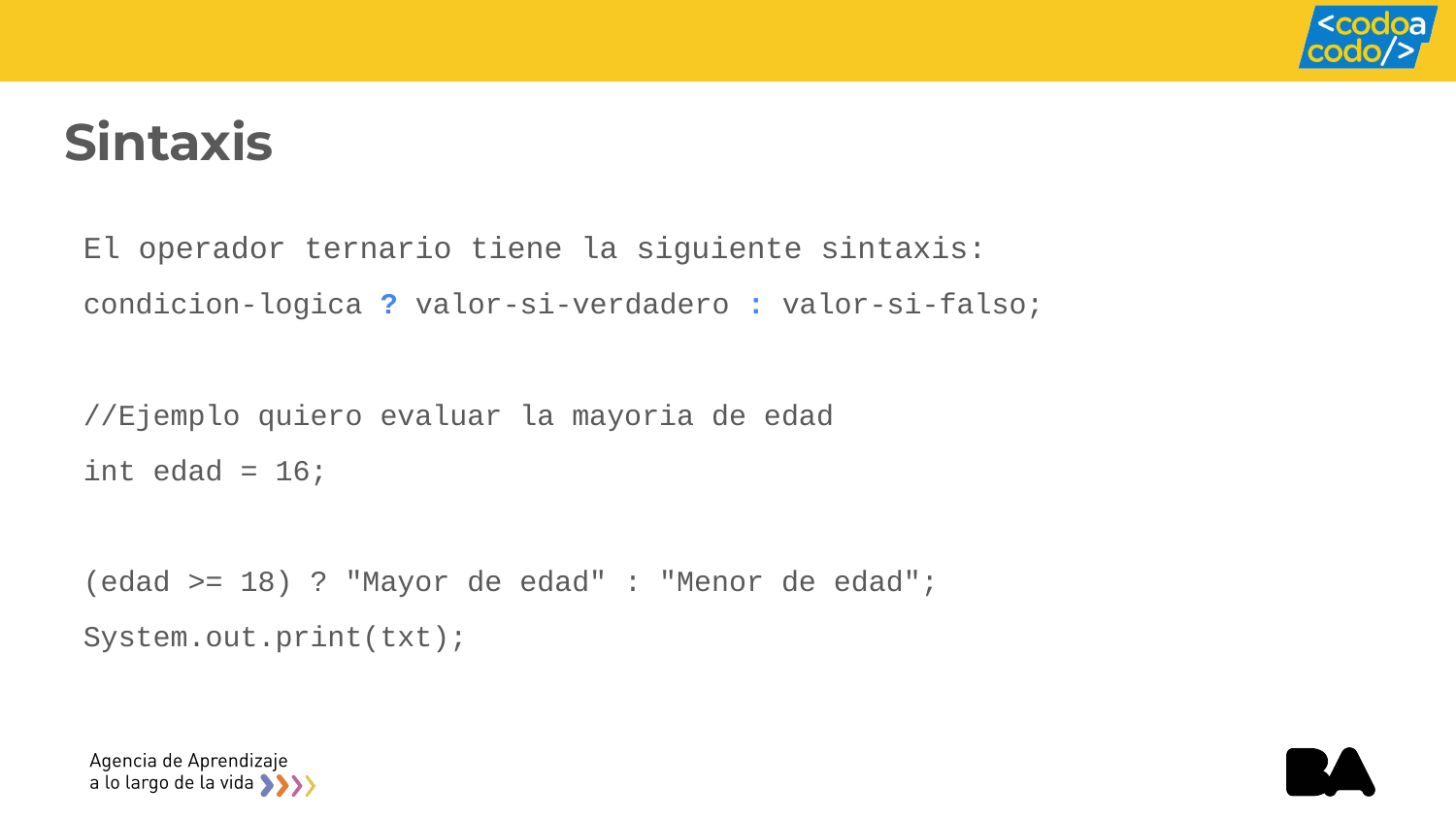

# Sintaxis
El operador ternario tiene la siguiente sintaxis:
condicion-logica ? valor-si-verdadero : valor-si-falso;

//Ejemplo quiero evaluar la mayoria de edad
int edad = 16;

(edad >= 18) ? "Mayor de edad" : "Menor de edad";
System.out.print(txt);